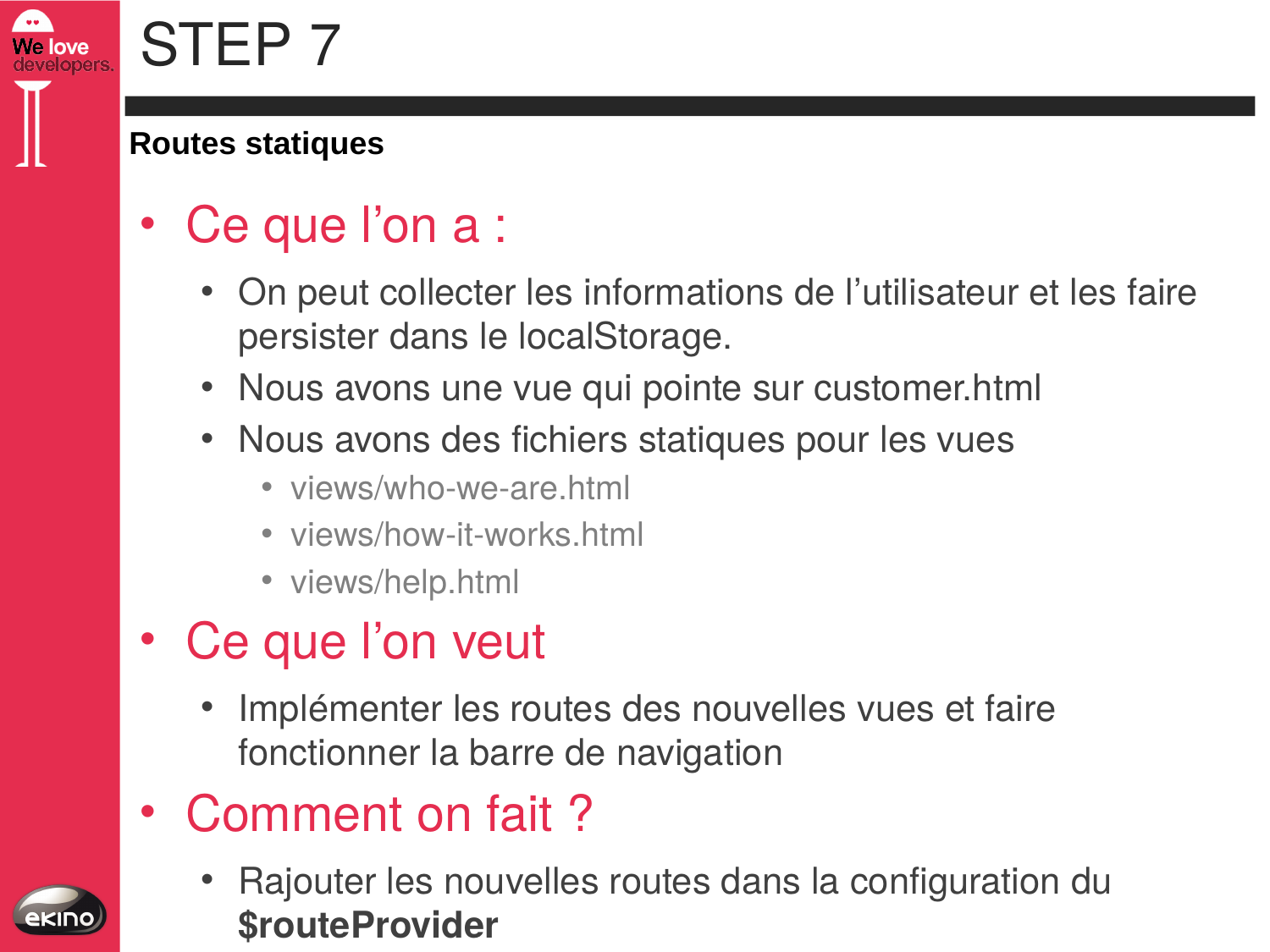

# Step 7
Routes statiques

Ce que l’on a :
On peut collecter les informations de l’utilisateur et les faire persister dans le localStorage.
Nous avons une vue qui pointe sur customer.html
Nous avons des fichiers statiques pour les vues
views/who-we-are.html
views/how-it-works.html
views/help.html
Ce que l’on veut
Implémenter les routes des nouvelles vues et faire fonctionner la barre de navigation
Comment on fait ?
Rajouter les nouvelles routes dans la configuration du $routeProvider